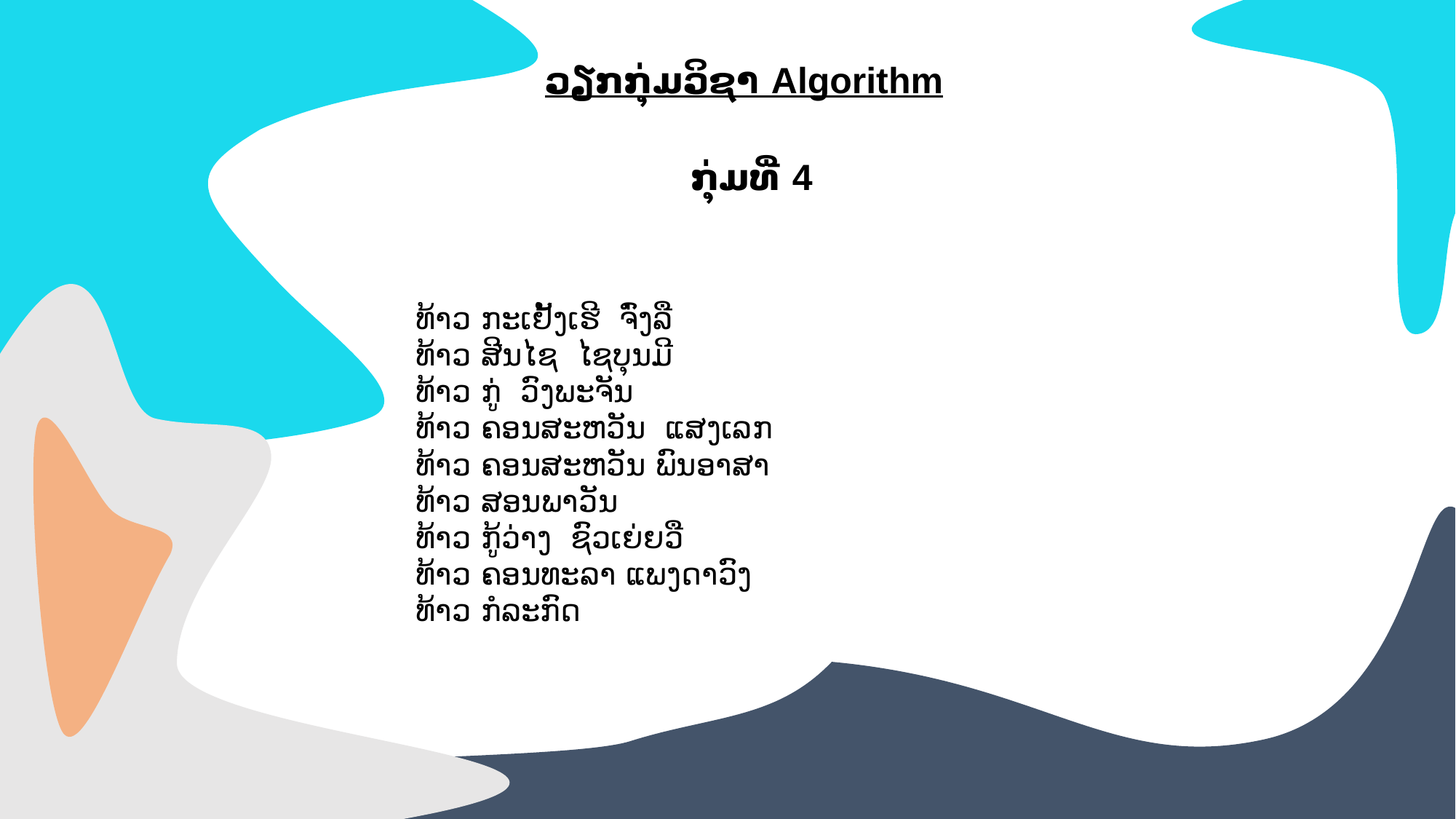

+

ວຽກກຸ່ມວິຊາ Algorithm

ກຸ່ມທີ່ 4

ທ້າວ ກະເຢັ້ງເຮີ  ຈົ່ງລື
ທ້າວ ສີນໄຊ  ໄຊບຸນມີ
ທ້າວ ກູ່  ວົງພະຈັນ
ທ້າວ ຄອນສະຫວັນ  ແສງເລກ
ທ້າວ ຄອນສະຫວັນ ພົນອາສາ
ທ້າວ ສອນພາວັນ
ທ້າວ ກູ້ວ່າງ  ຊົວເຍ່ຍວື
ທ້າວ ຄອນທະລາ ແພງດາວົງ
ທ້າວ ກໍລະກົດ